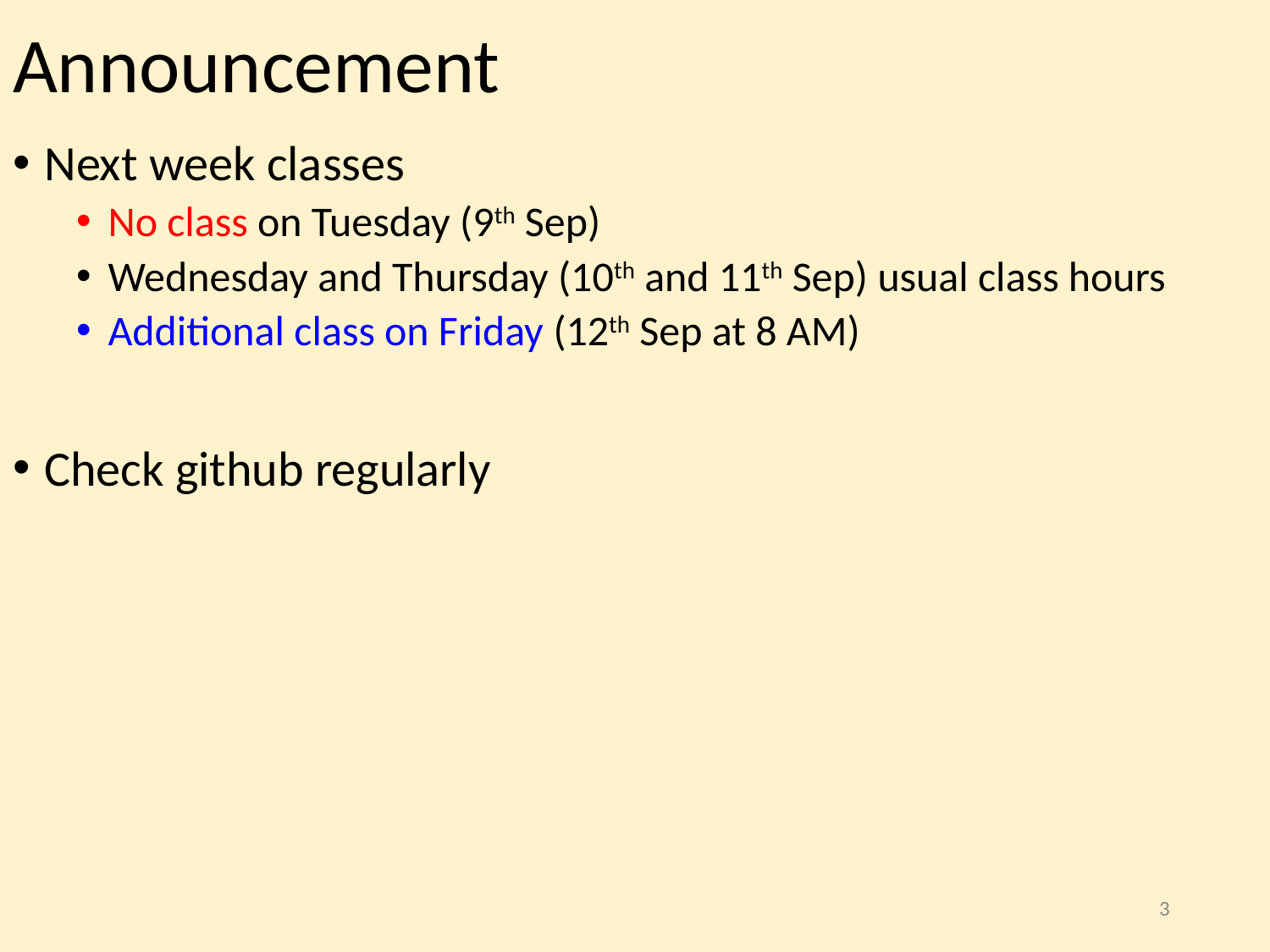

# Announcement
Next week classes
No class on Tuesday (9th Sep)
Wednesday and Thursday (10th and 11th Sep) usual class hours
Additional class on Friday (12th Sep at 8 AM)

Check github regularly

3